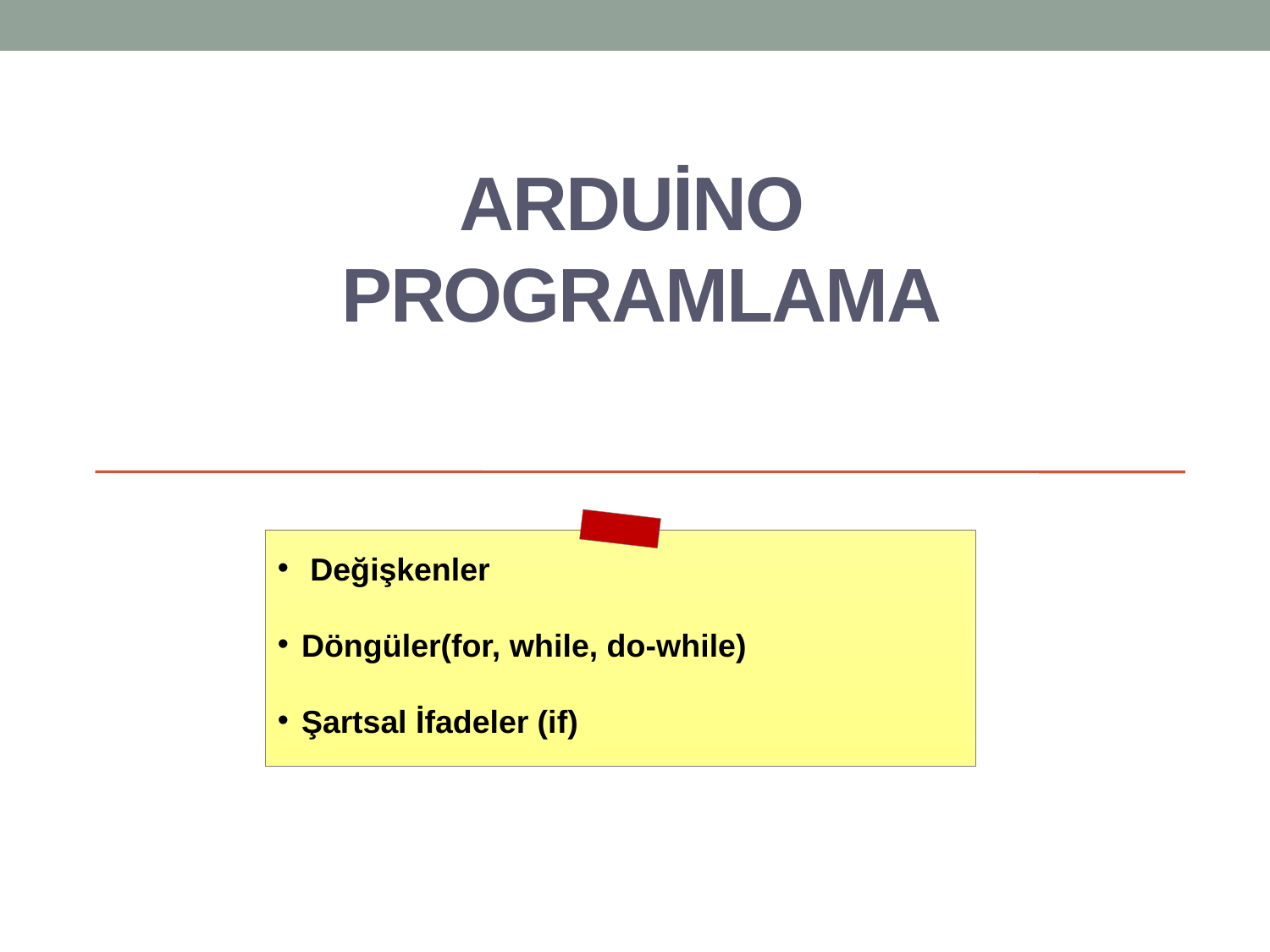

# Arduino Programlama

 Değişkenler

Döngüler(for, while, do-while)

Şartsal İfadeler (if)